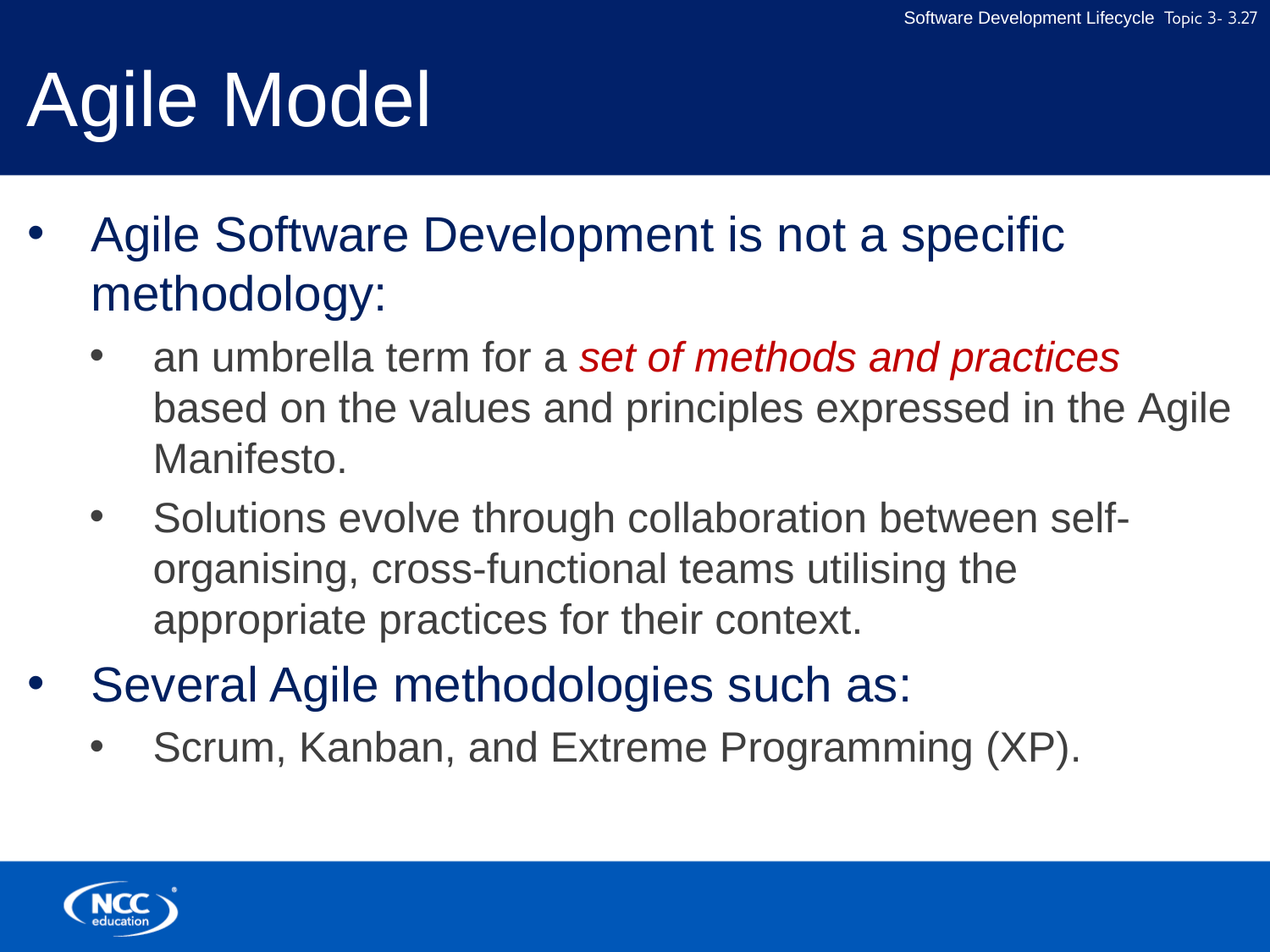

# Agile Model
Agile Software Development is not a specific methodology:
an umbrella term for a set of methods and practices based on the values and principles expressed in the Agile Manifesto.
Solutions evolve through collaboration between self-organising, cross-functional teams utilising the appropriate practices for their context.
Several Agile methodologies such as:
Scrum, Kanban, and Extreme Programming (XP).